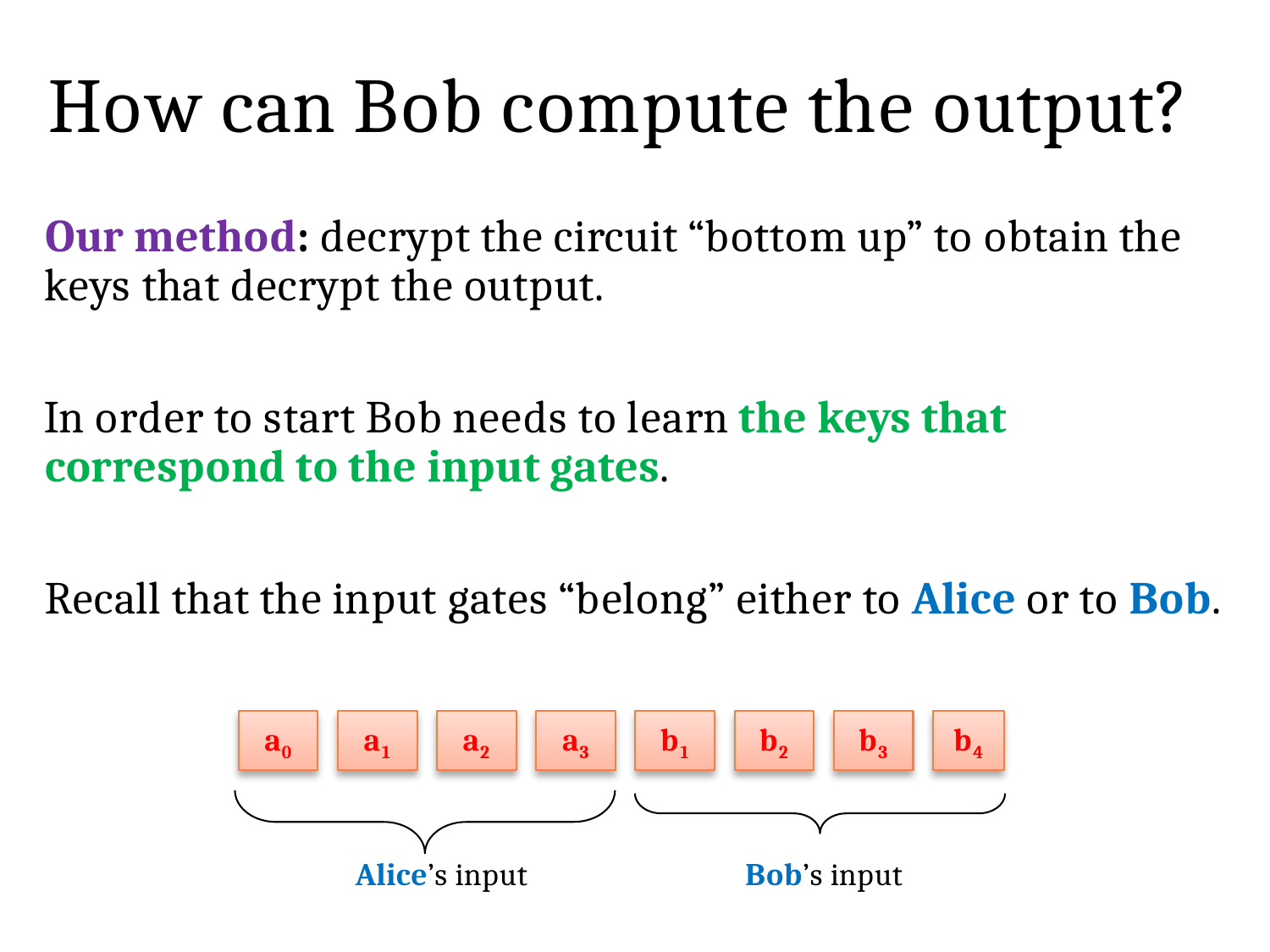

# How can Bob compute the output?
Our method: decrypt the circuit “bottom up” to obtain the keys that decrypt the output.

In order to start Bob needs to learn the keys that correspond to the input gates.

Recall that the input gates “belong” either to Alice or to Bob.

a0
a1
a2
a3
b1
b2
b3
b4
Alice’s input
Bob’s input